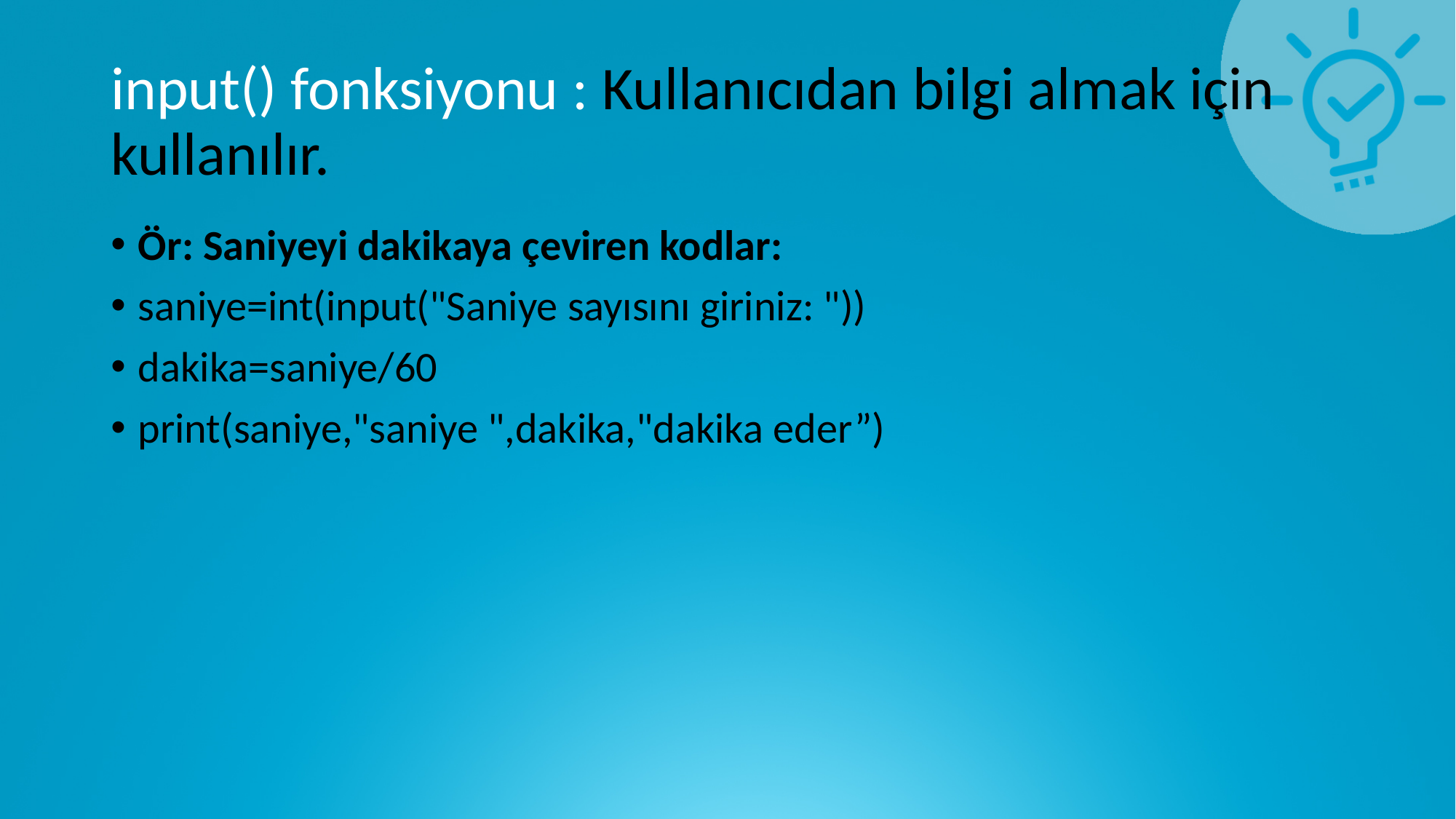

# input() fonksiyonu : Kullanıcıdan bilgi almak için kullanılır.
Ör: Saniyeyi dakikaya çeviren kodlar:
saniye=int(input("Saniye sayısını giriniz: "))
dakika=saniye/60
print(saniye,"saniye ",dakika,"dakika eder”)